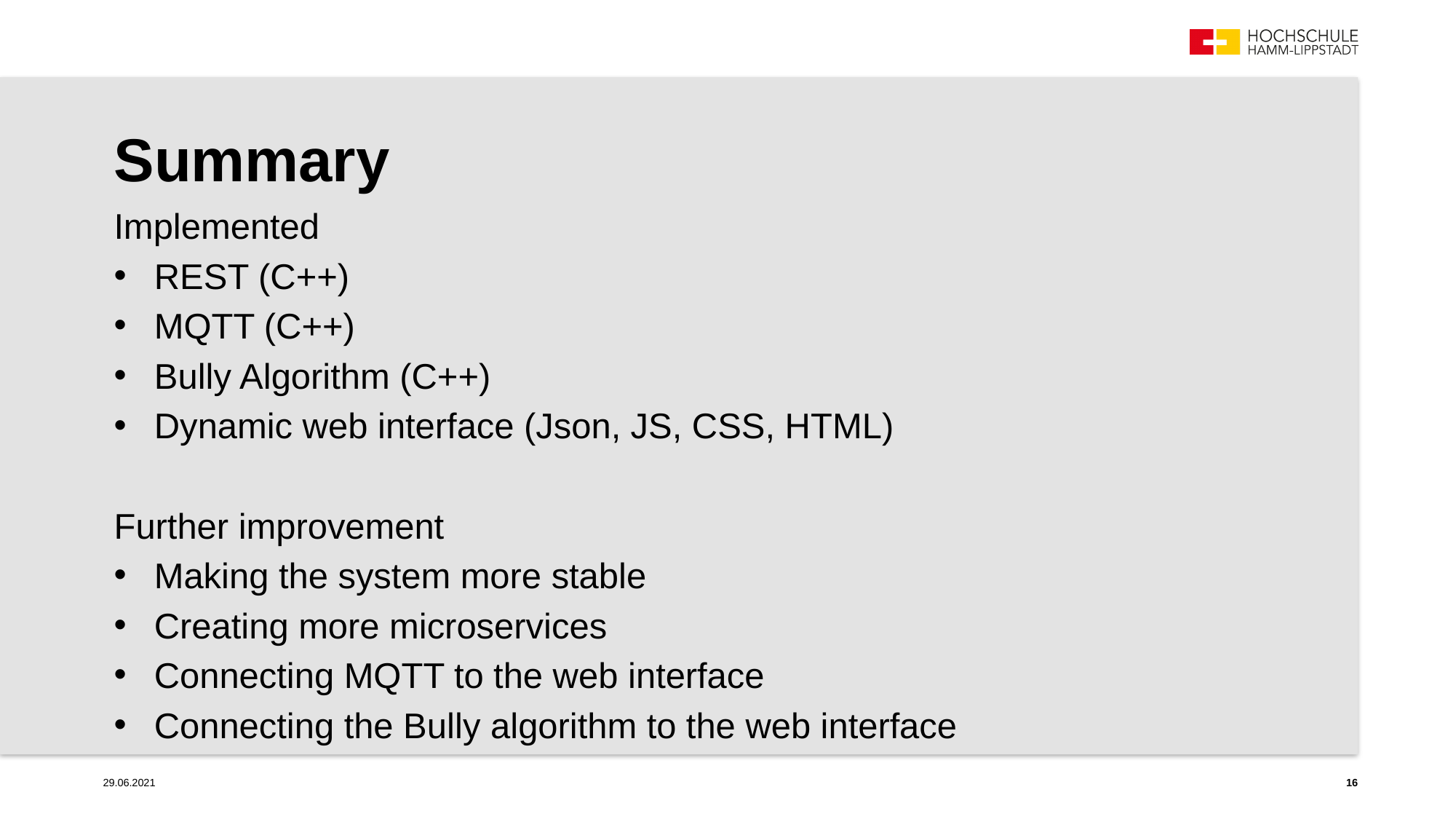

# Summary
Implemented
REST (C++)
MQTT (C++)
Bully Algorithm (C++)
Dynamic web interface (Json, JS, CSS, HTML)

Further improvement
Making the system more stable
Creating more microservices
Connecting MQTT to the web interface
Connecting the Bully algorithm to the web interface

29.06.2021

16